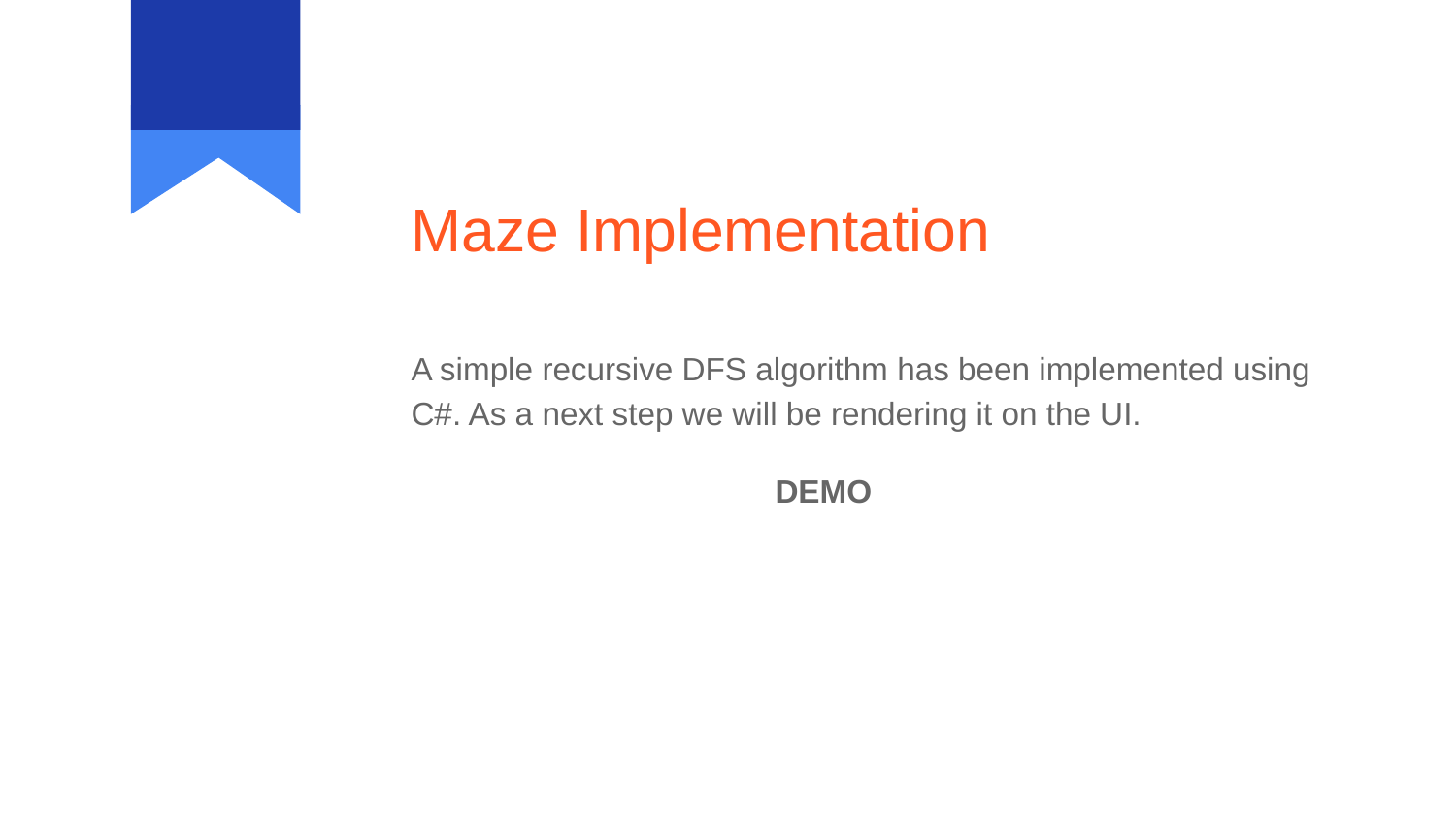

# Maze Implementation

A simple recursive DFS algorithm has been implemented using C#. As a next step we will be rendering it on the UI.
DEMO